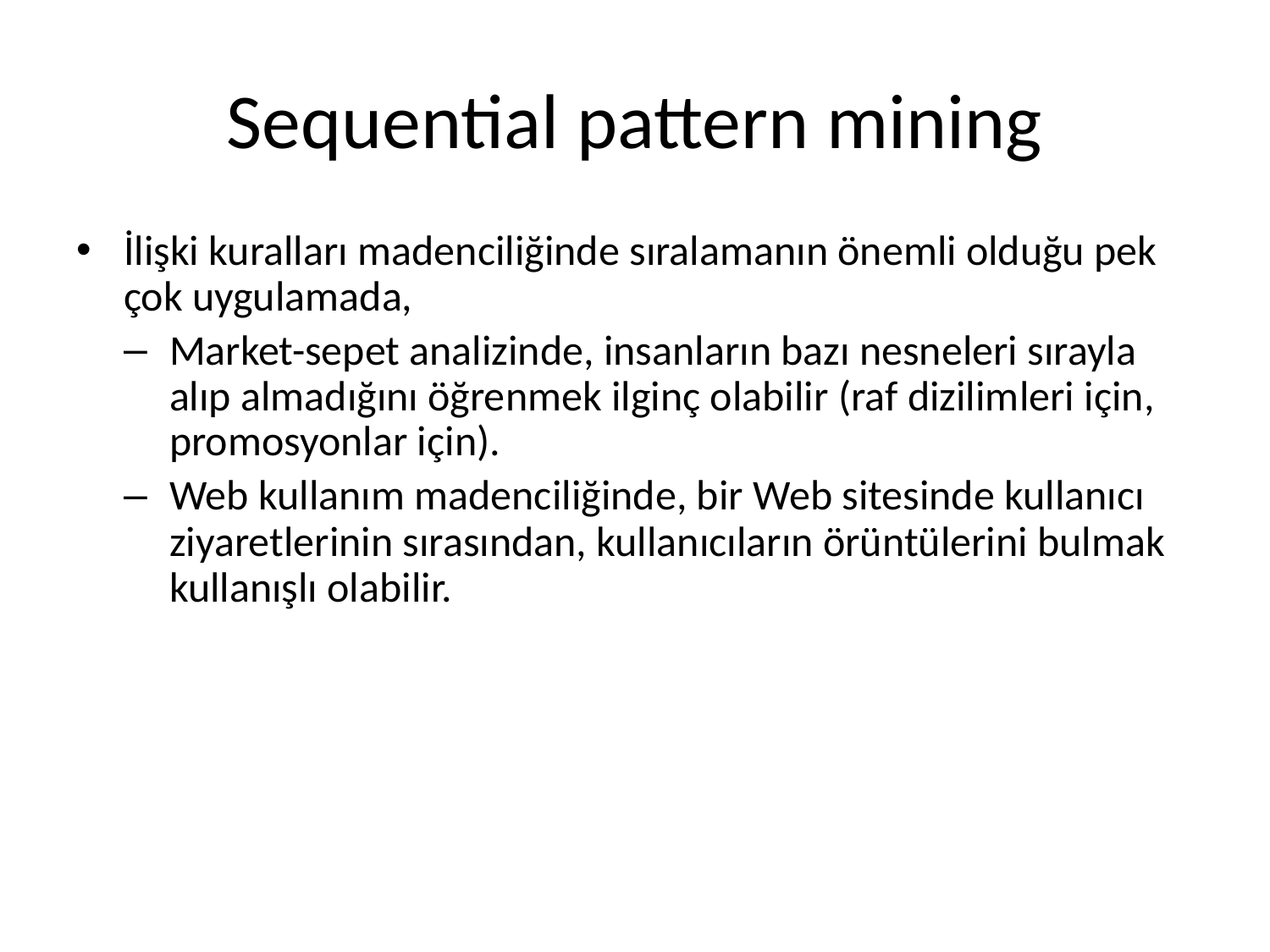

# Sequential pattern mining
İlişki kuralları madenciliğinde sıralamanın önemli olduğu pek çok uygulamada,
Market-sepet analizinde, insanların bazı nesneleri sırayla alıp almadığını öğrenmek ilginç olabilir (raf dizilimleri için, promosyonlar için).
Web kullanım madenciliğinde, bir Web sitesinde kullanıcı ziyaretlerinin sırasından, kullanıcıların örüntülerini bulmak kullanışlı olabilir.